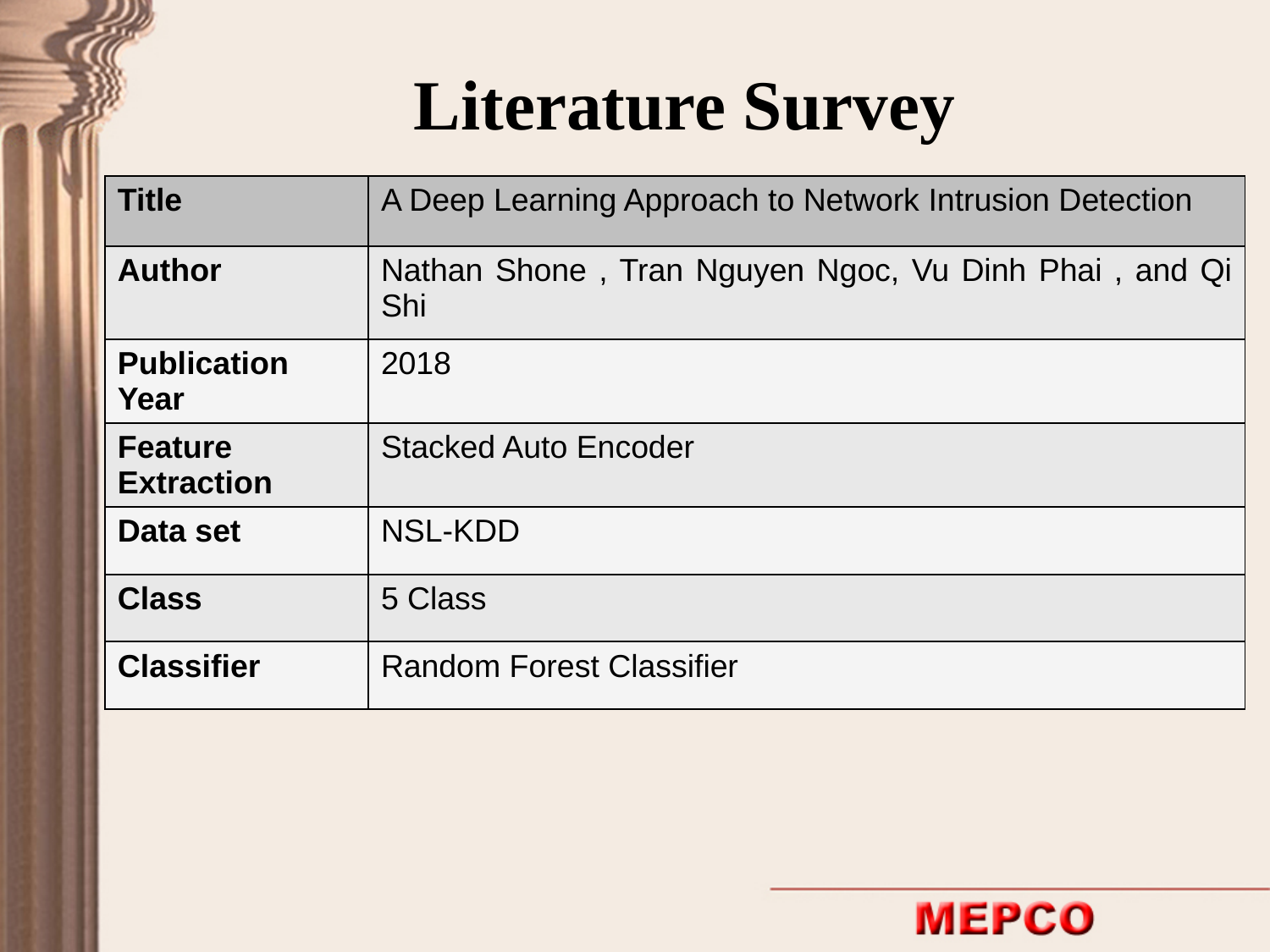

Literature Survey

| Title | A Deep Learning Approach to Network Intrusion Detection |
| --- | --- |
| Author | Nathan Shone , Tran Nguyen Ngoc, Vu Dinh Phai , and Qi Shi |
| Publication Year | 2018 |
| Feature Extraction | Stacked Auto Encoder |
| Data set | NSL-KDD |
| Class | 5 Class |
| Classifier | Random Forest Classifier |